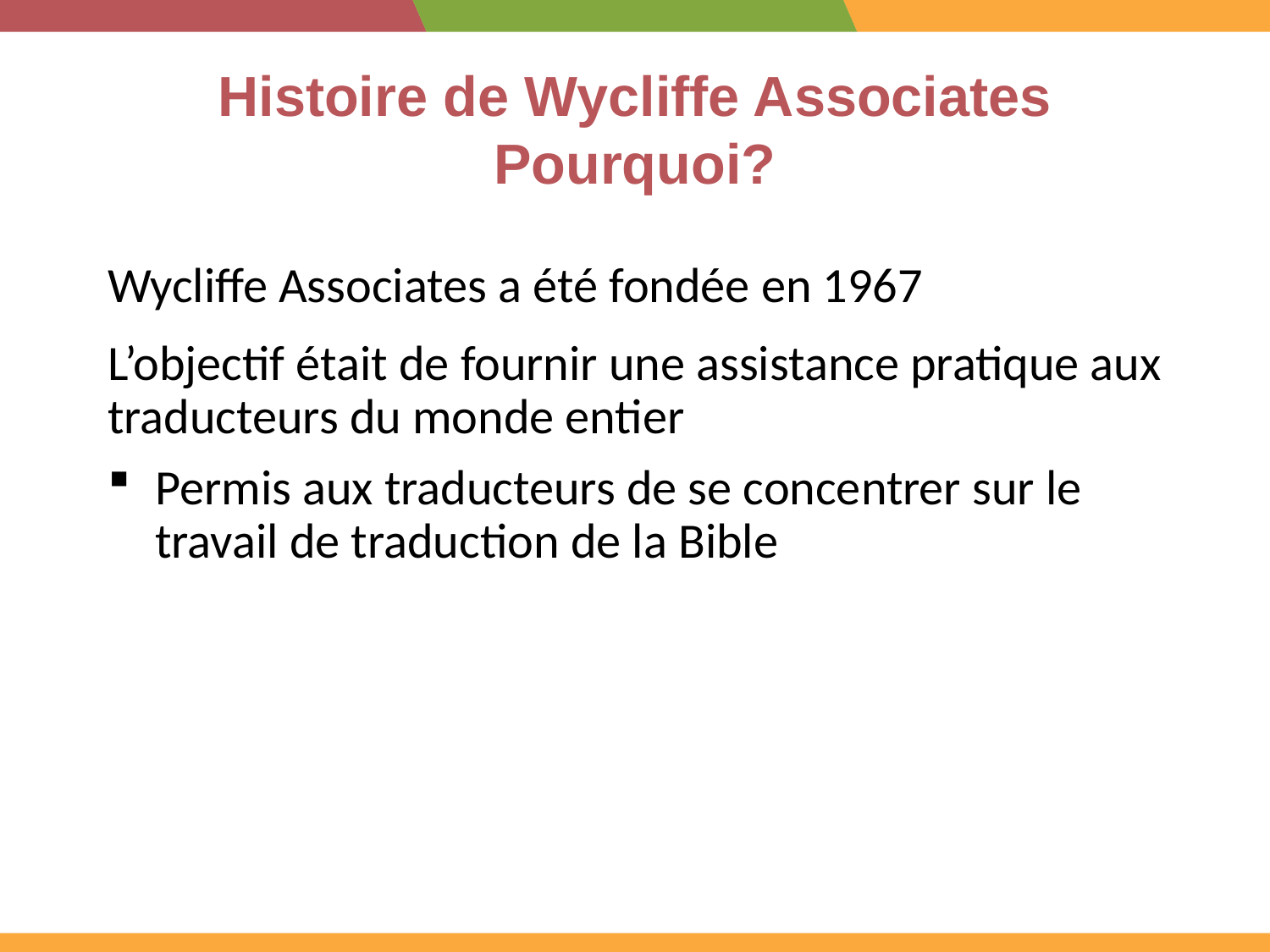

# Histoire de Wycliffe Associates Pourquoi?
Wycliffe Associates a été fondée en 1967
L’objectif était de fournir une assistance pratique aux traducteurs du monde entier
Permis aux traducteurs de se concentrer sur le travail de traduction de la Bible